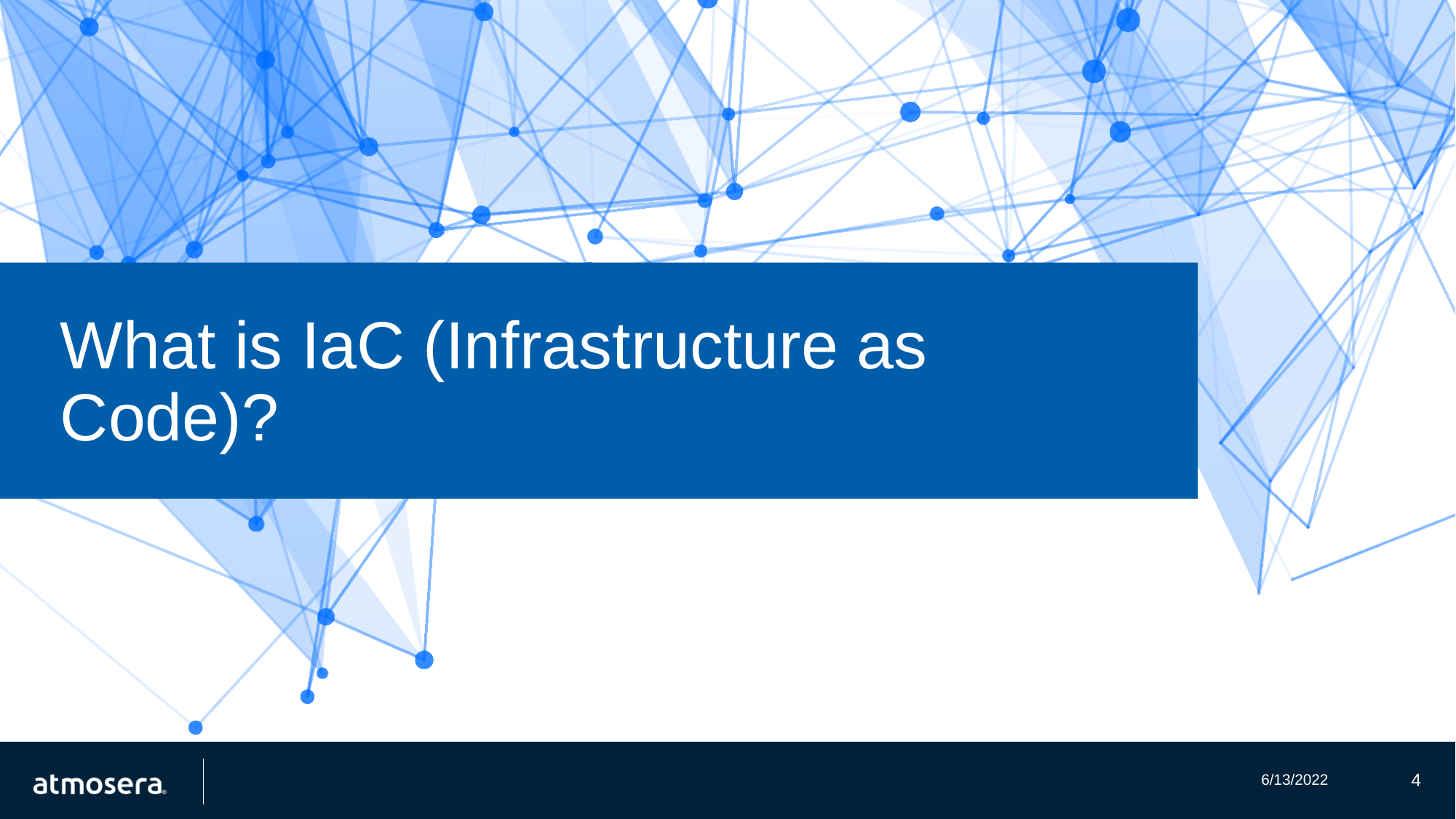

# What is IaC (Infrastructure as Code)?